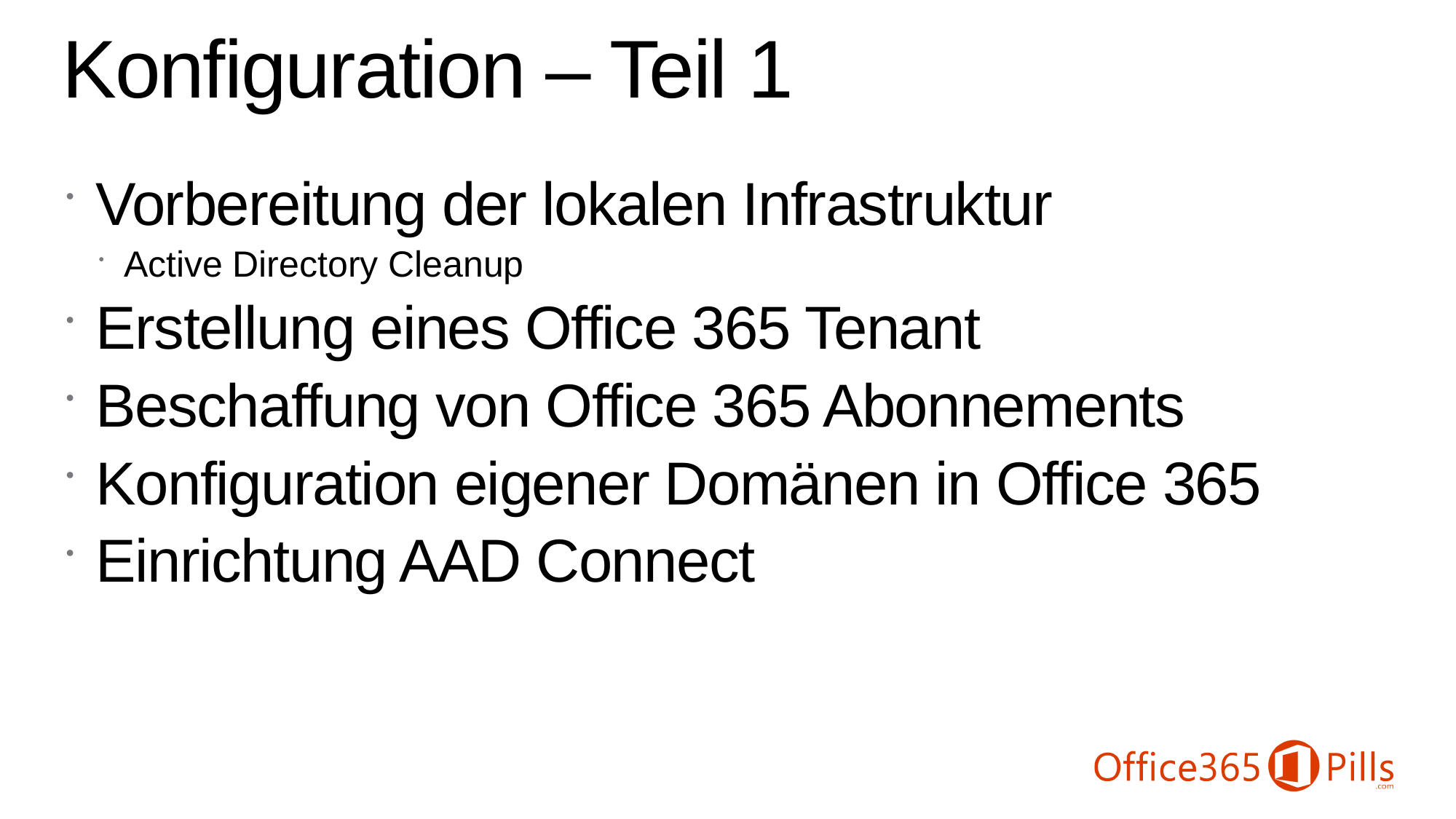

# Konfiguration – Teil 1
Vorbereitung der lokalen Infrastruktur
Active Directory Cleanup
Erstellung eines Office 365 Tenant
Beschaffung von Office 365 Abonnements
Konfiguration eigener Domänen in Office 365
Einrichtung AAD Connect